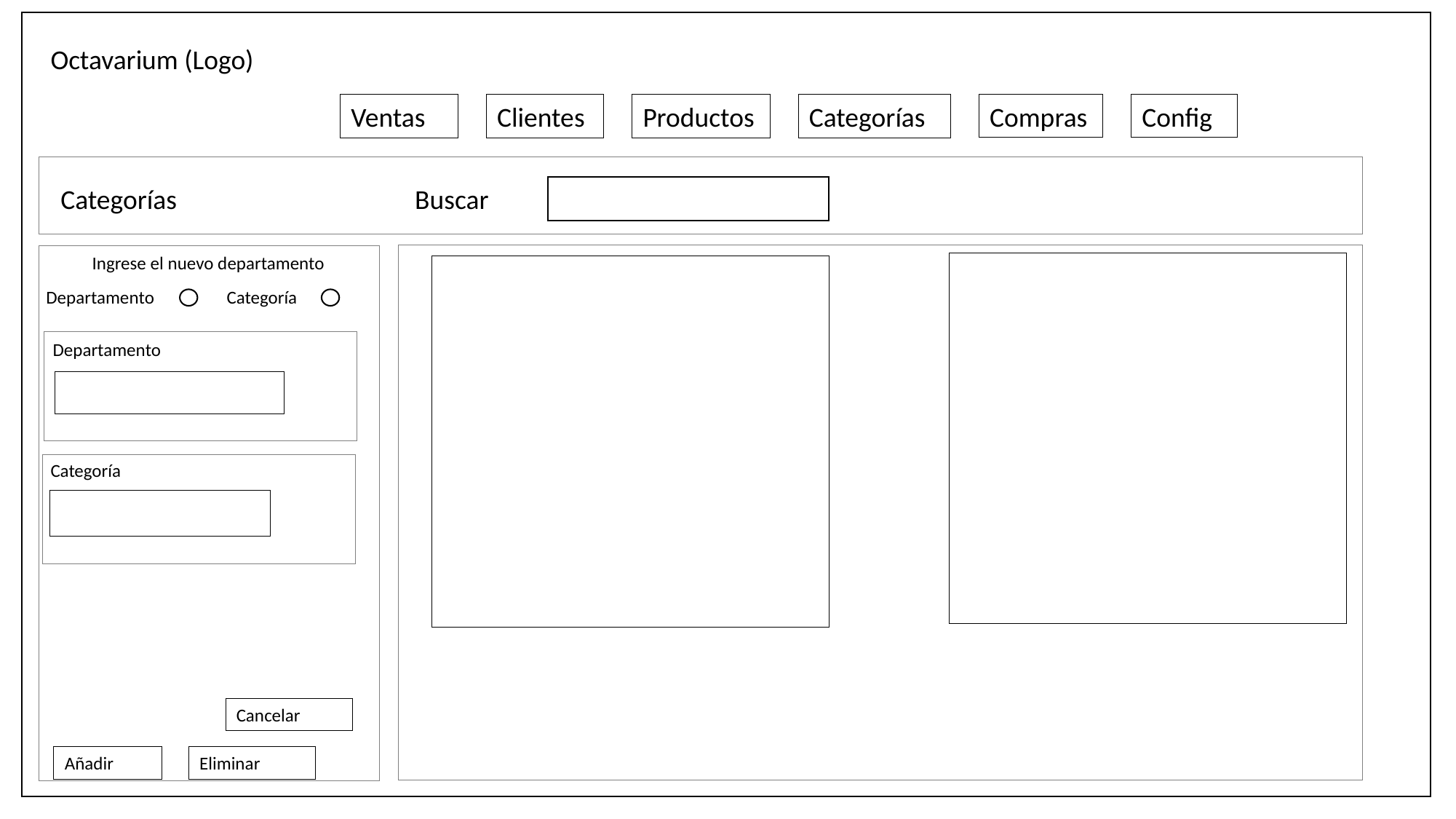

Octavarium (Logo)
Compras
Config
Ventas
Clientes
Productos
Categorías

Categorías
Buscar

Ingrese el nuevo departamento

Departamento
Categoría

Departamento

Categoría

Cancelar
Añadir
Eliminar